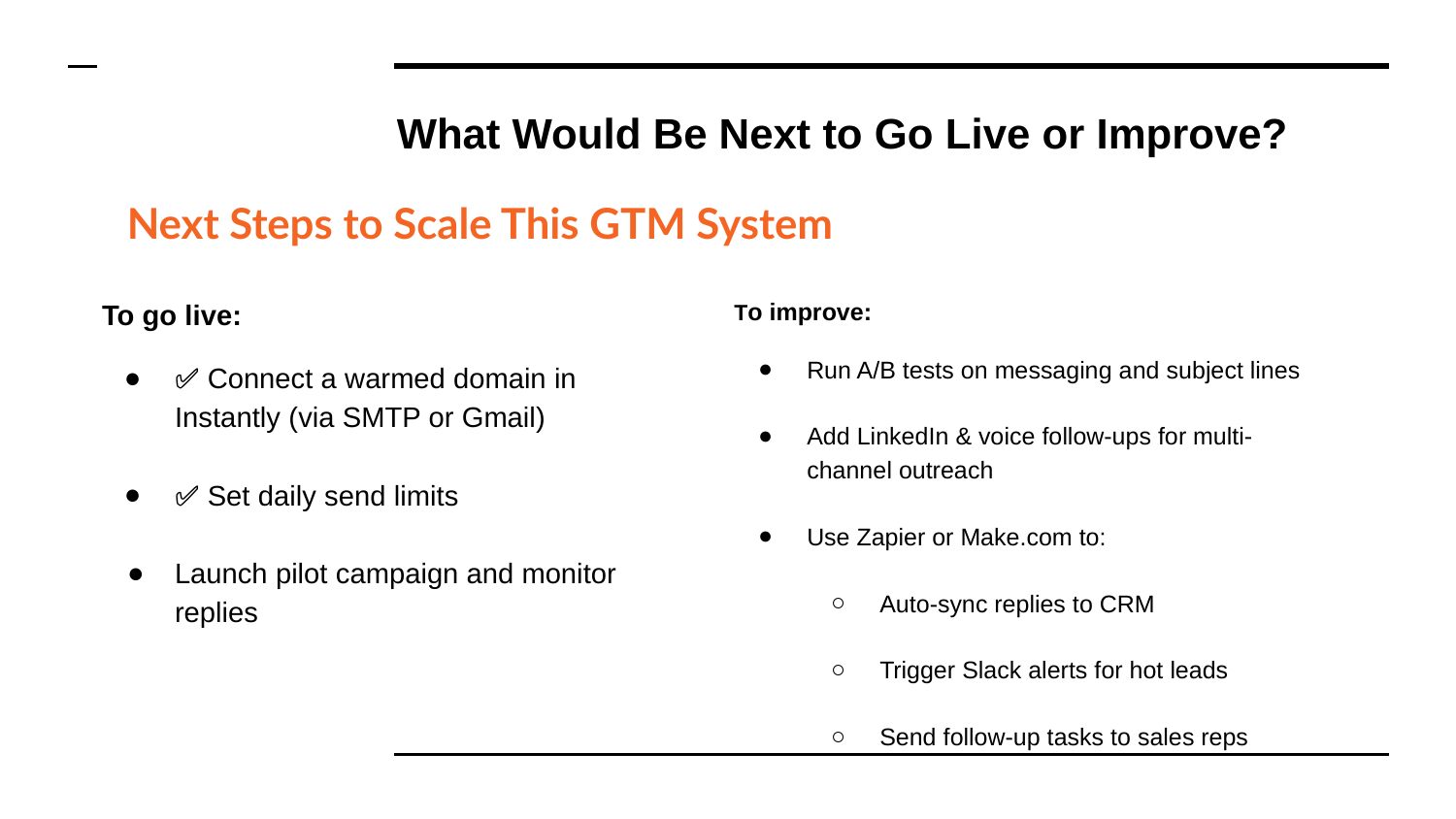

# What Would Be Next to Go Live or Improve?
Next Steps to Scale This GTM System

To go live:
✅ Connect a warmed domain in Instantly (via SMTP or Gmail)
✅ Set daily send limits
Launch pilot campaign and monitor replies

To improve:
Run A/B tests on messaging and subject lines
Add LinkedIn & voice follow-ups for multi-channel outreach
Use Zapier or Make.com to:
Auto-sync replies to CRM
Trigger Slack alerts for hot leads
Send follow-up tasks to sales reps